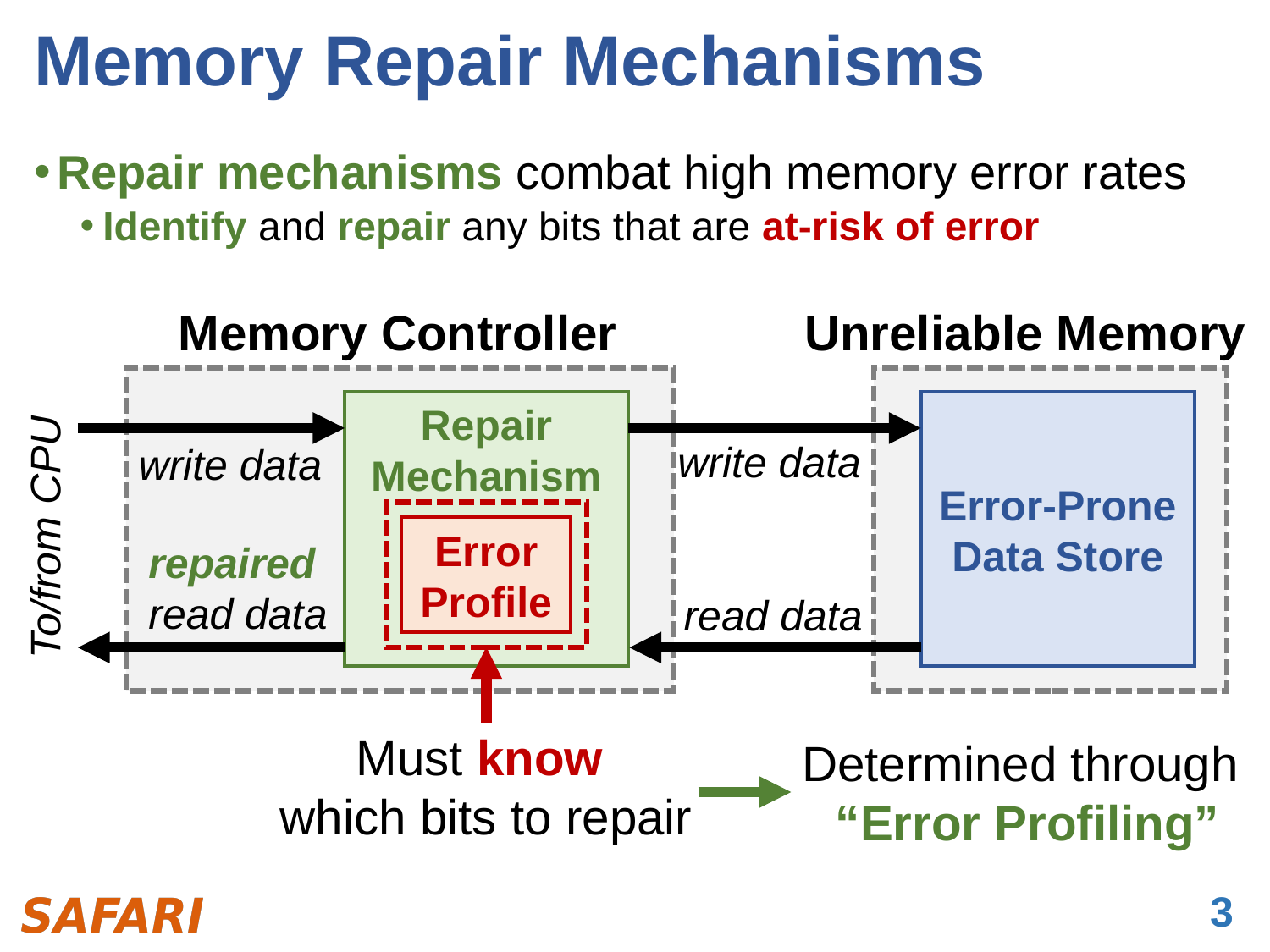

# Memory Repair Mechanisms
Repair mechanisms combat high memory error rates
Identify and repair any bits that are at-risk of error
Memory Controller

Repair Mechanism
Error Profile
Unreliable Memory

Error-Prone
Data Store
write data
write data
To/from CPU

Must know
which bits to repair
repaired
read data
read data
Determined through
“Error Profiling”
3